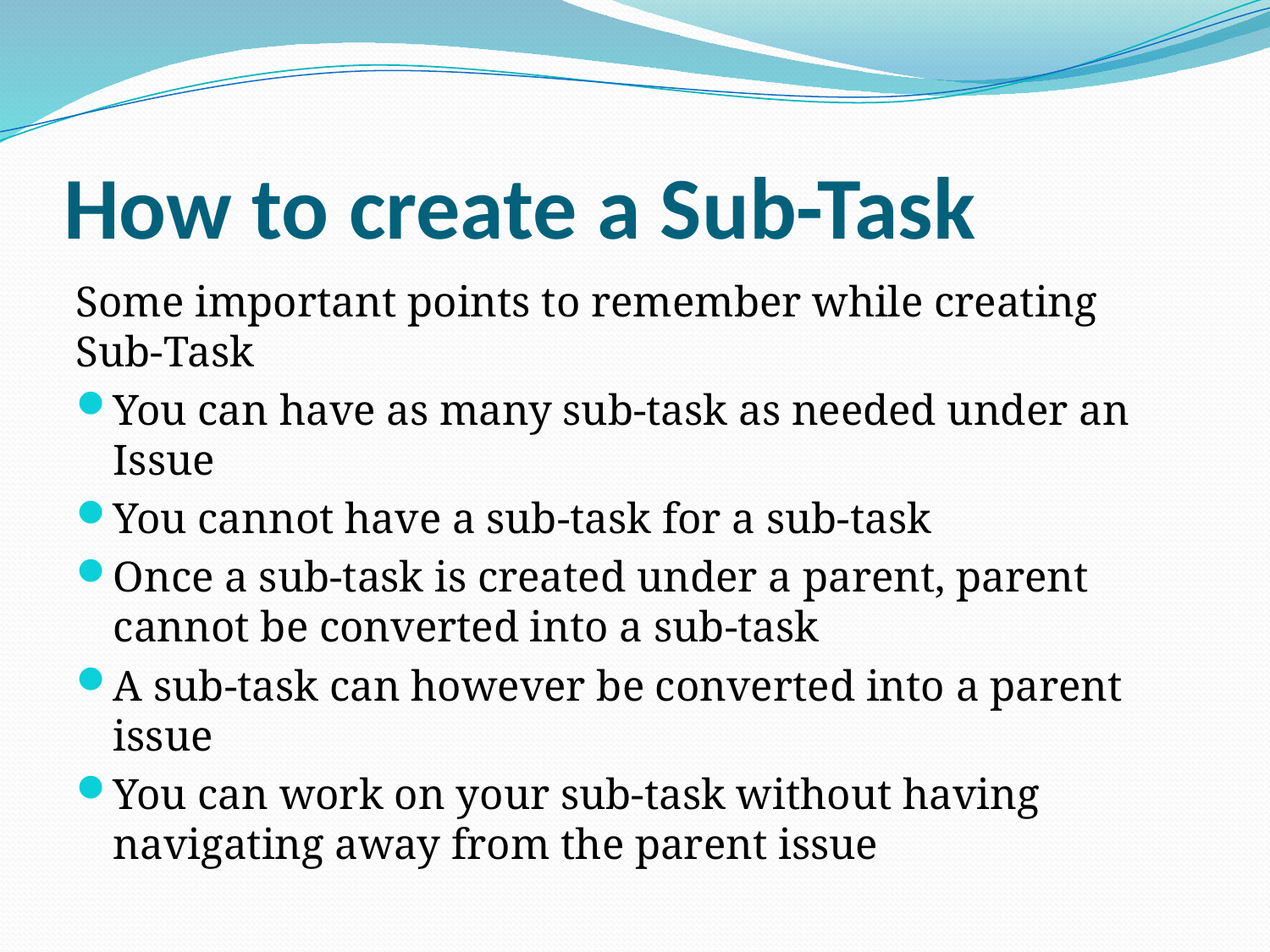

# How to create a Sub-Task
Some important points to remember while creating Sub-Task
You can have as many sub-task as needed under an Issue
You cannot have a sub-task for a sub-task
Once a sub-task is created under a parent, parent cannot be converted into a sub-task
A sub-task can however be converted into a parent issue
You can work on your sub-task without having navigating away from the parent issue